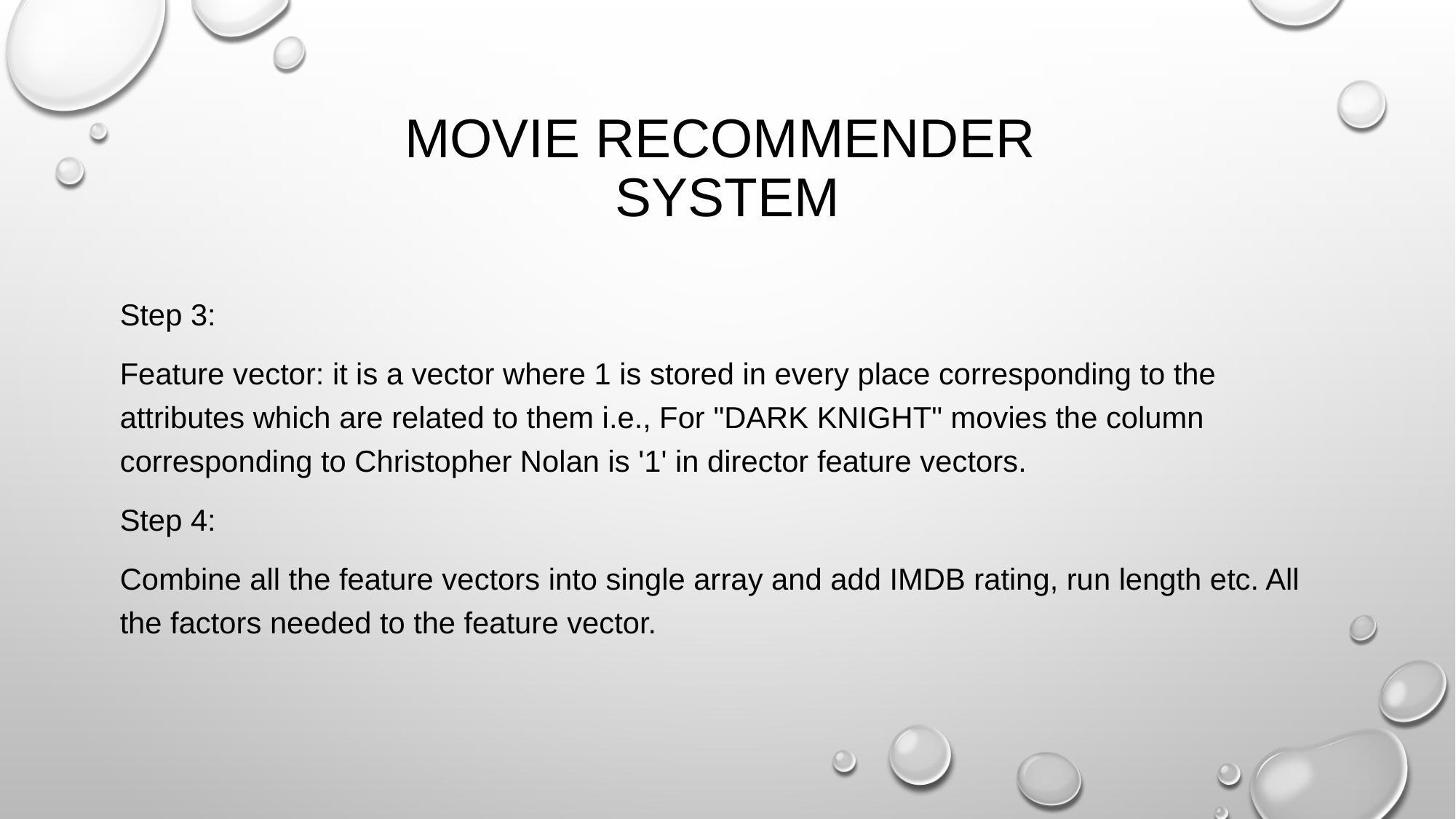

# MOVIE RECOMMENDER SYSTEM
Step 3:
Feature vector: it is a vector where 1 is stored in every place corresponding to the attributes which are related to them i.e., For "DARK KNIGHT" movies the column corresponding to Christopher Nolan is '1' in director feature vectors.
Step 4:
Combine all the feature vectors into single array and add IMDB rating, run length etc. All the factors needed to the feature vector.